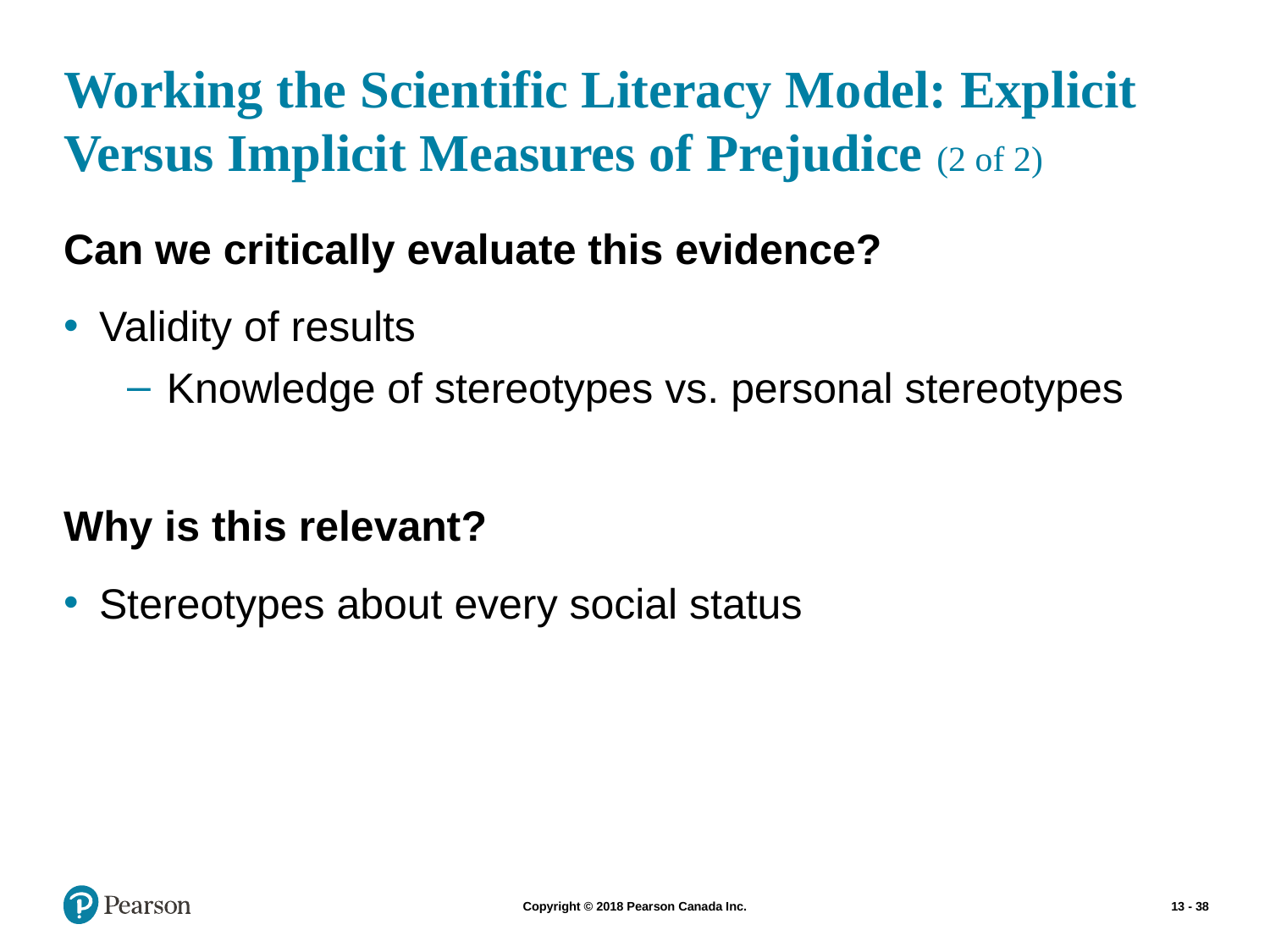

# Working the Scientific Literacy Model: Explicit Versus Implicit Measures of Prejudice (2 of 2)
Can we critically evaluate this evidence?
Validity of results
Knowledge of stereotypes vs. personal stereotypes

Why is this relevant?
Stereotypes about every social status